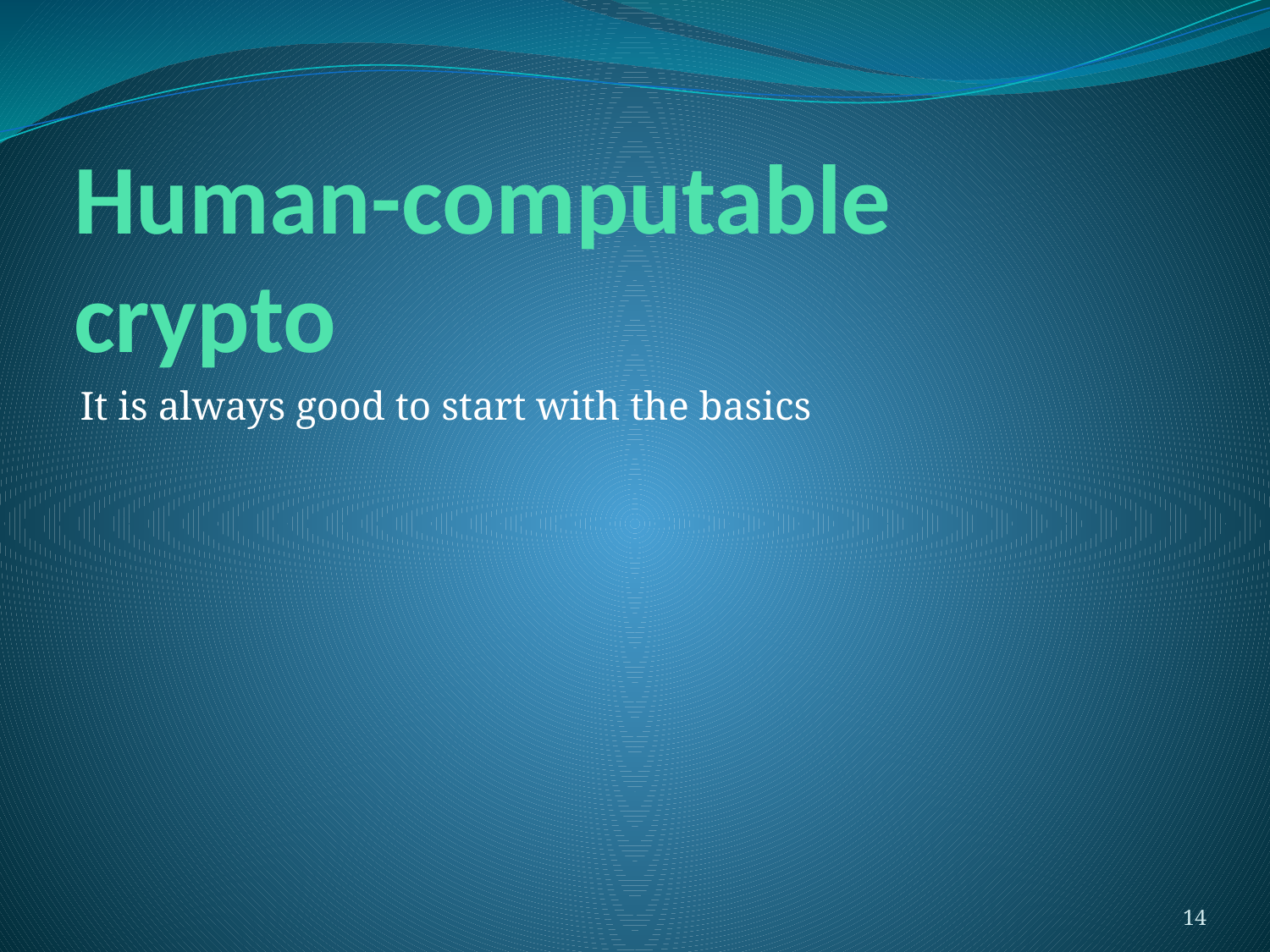

# Human-computable crypto
It is always good to start with the basics
14